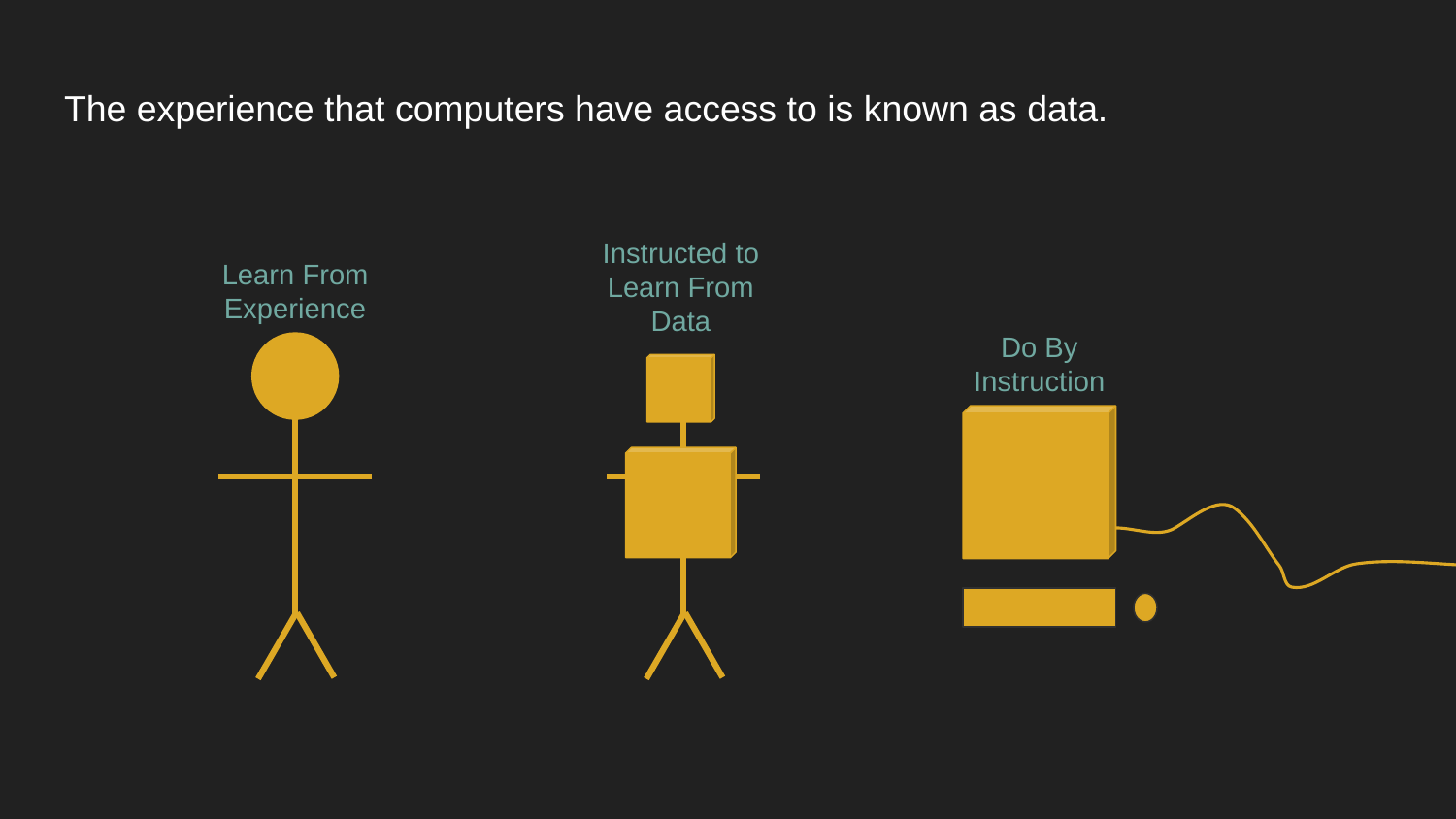

# The experience that computers have access to is known as data.
Instructed to Learn From Data
Learn From Experience

Do By Instruction